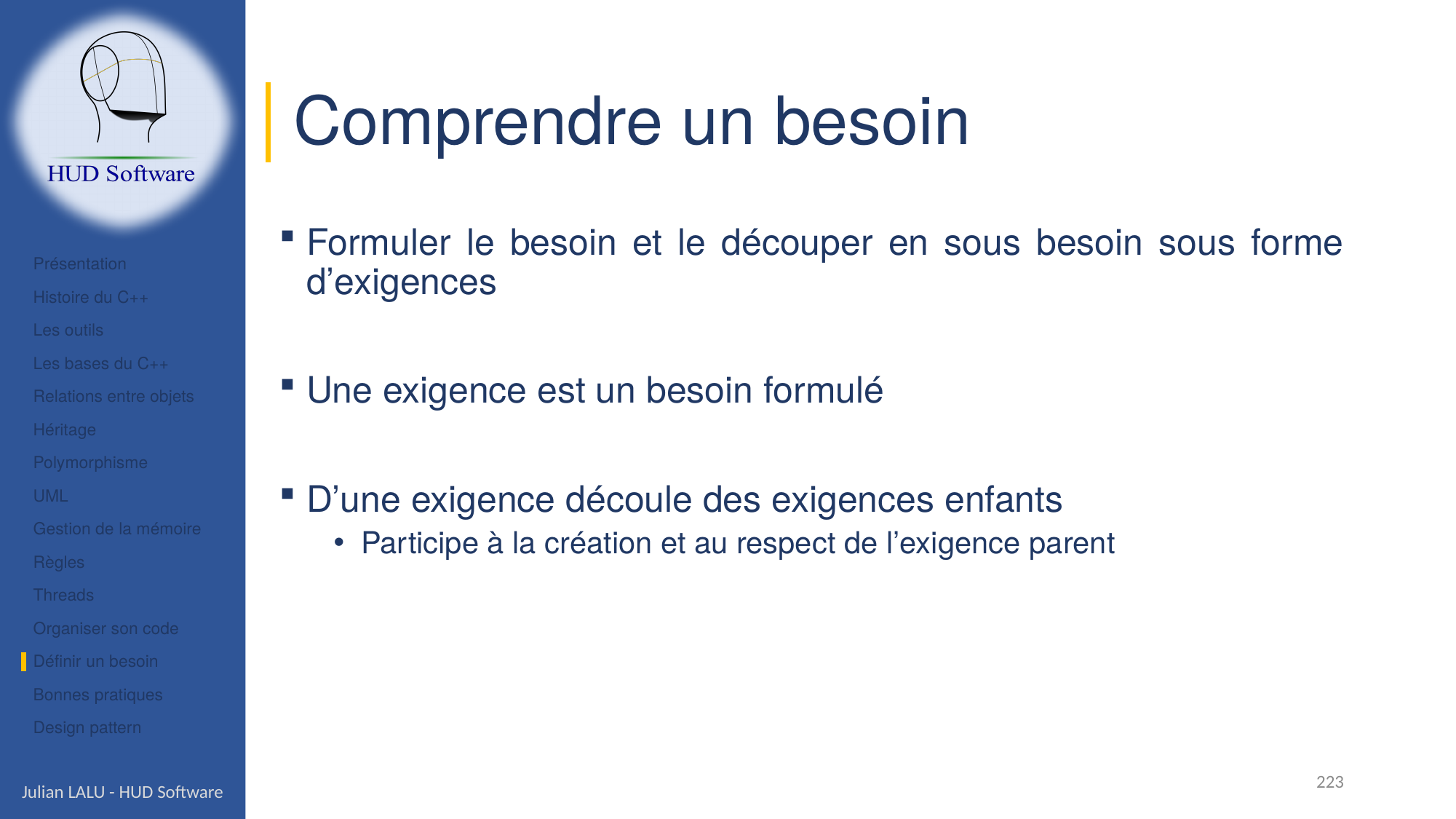

# Comprendre un besoin
Formuler le besoin et le découper en sous besoin sous forme d’exigences

Une exigence est un besoin formulé

D’une exigence découle des exigences enfants
Participe à la création et au respect de l’exigence parent

Présentation
Histoire du C++
Les outils
Les bases du C++
Relations entre objets
Héritage
Polymorphisme
UML
Gestion de la mémoire
Règles
Threads
Organiser son code
Définir un besoin
Bonnes pratiques
Design pattern
223